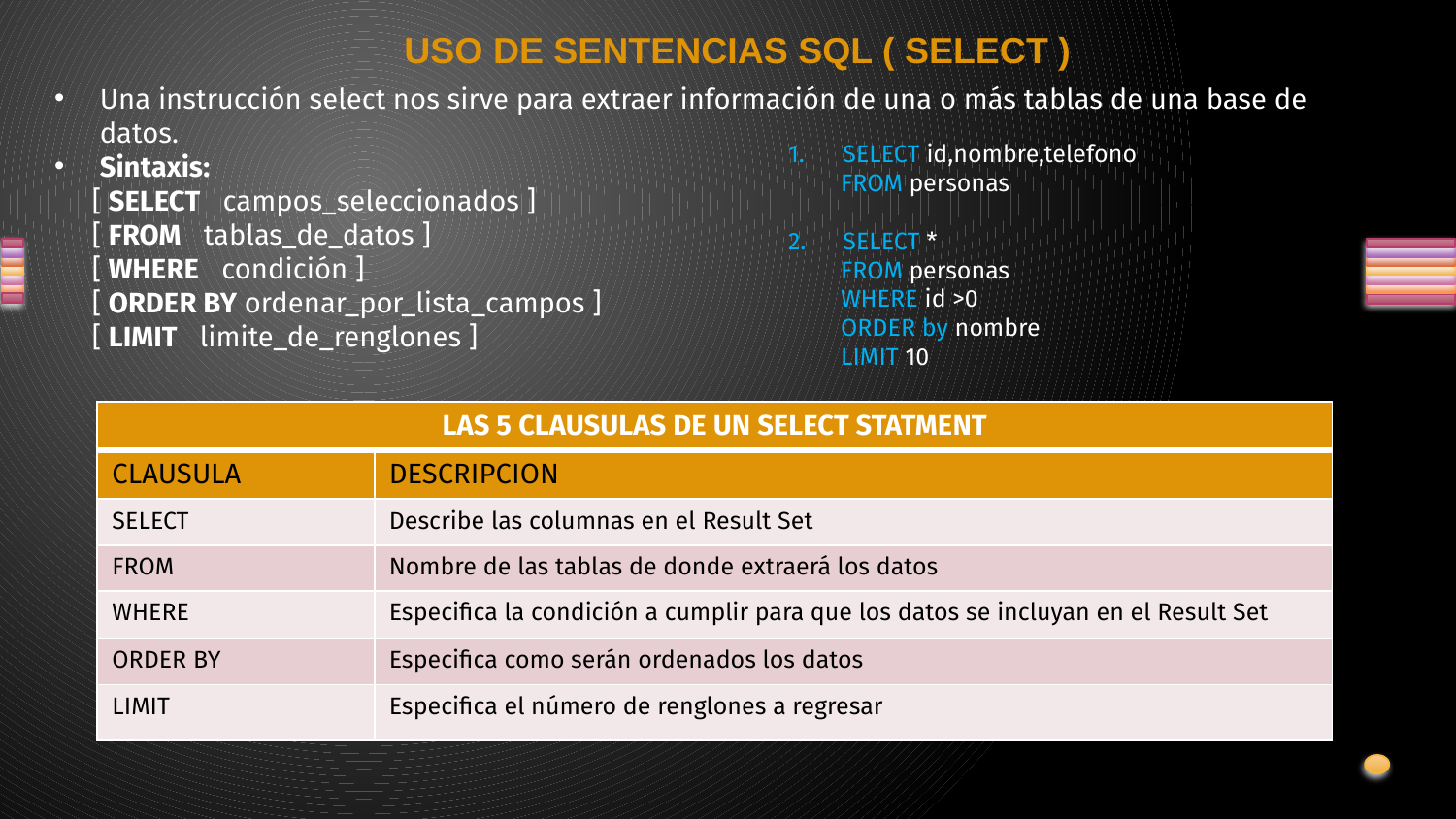

USO DE SENTENCIAS SQL ( SELECT )
Una instrucción select nos sirve para extraer información de una o más tablas de una base de datos.
Sintaxis:
     [ SELECT   campos_seleccionados ]
     [ FROM   tablas_de_datos ]
     [ WHERE   condición ]
     [ ORDER BY ordenar_por_lista_campos ]
     [ LIMIT   limite_de_renglones ]

SELECT id,nombre,telefono
        FROM personas

SELECT *
        FROM personas
        WHERE id >0
        ORDER by nombre
        LIMIT 10
| LAS 5 CLAUSULAS DE UN SELECT STATMENT |  |
| --- | --- |
| CLAUSULA | DESCRIPCION |
| SELECT | Describe las columnas en el Result Set |
| FROM | Nombre de las tablas de donde extraerá los datos |
| WHERE | Especifica la condición a cumplir para que los datos se incluyan en el Result Set |
| ORDER BY | Especifica como serán ordenados los datos |
| LIMIT | Especifica el número de renglones a regresar |